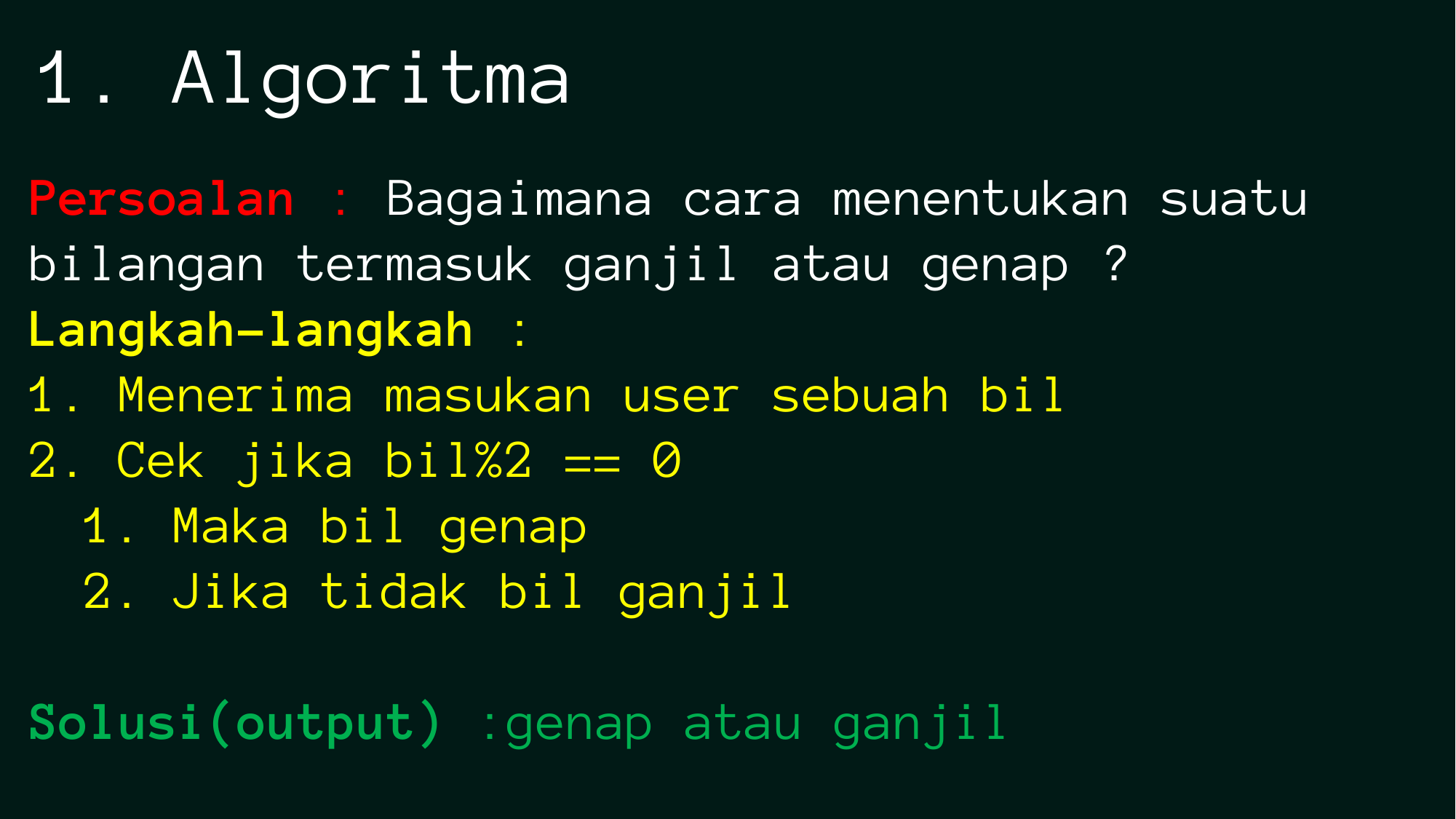

1. Algoritma
Persoalan : Bagaimana cara menentukan suatu bilangan termasuk ganjil atau genap ?
Langkah-langkah :
Menerima masukan user sebuah bil
Cek jika bil%2 == 0
Maka bil genap
Jika tidak bil ganjil

Solusi(output) :genap atau ganjil